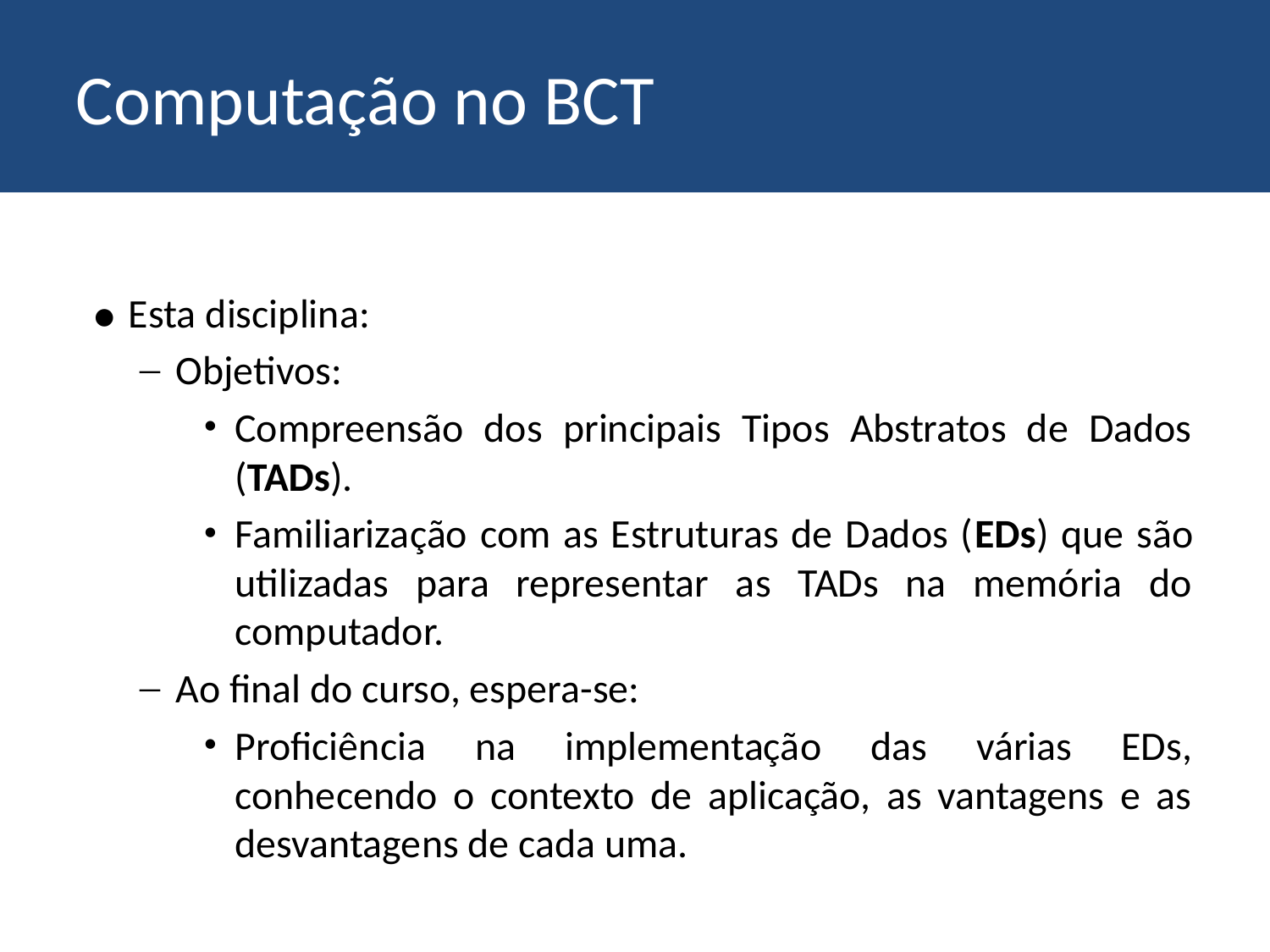

Computação no BCT

Esta disciplina:
Objetivos:
Compreensão dos principais Tipos Abstratos de Dados (TADs).
Familiarização com as Estruturas de Dados (EDs) que são utilizadas para representar as TADs na memória do computador.
Ao final do curso, espera-se:
Proficiência na implementação das várias EDs, conhecendo o contexto de aplicação, as vantagens e as desvantagens de cada uma.